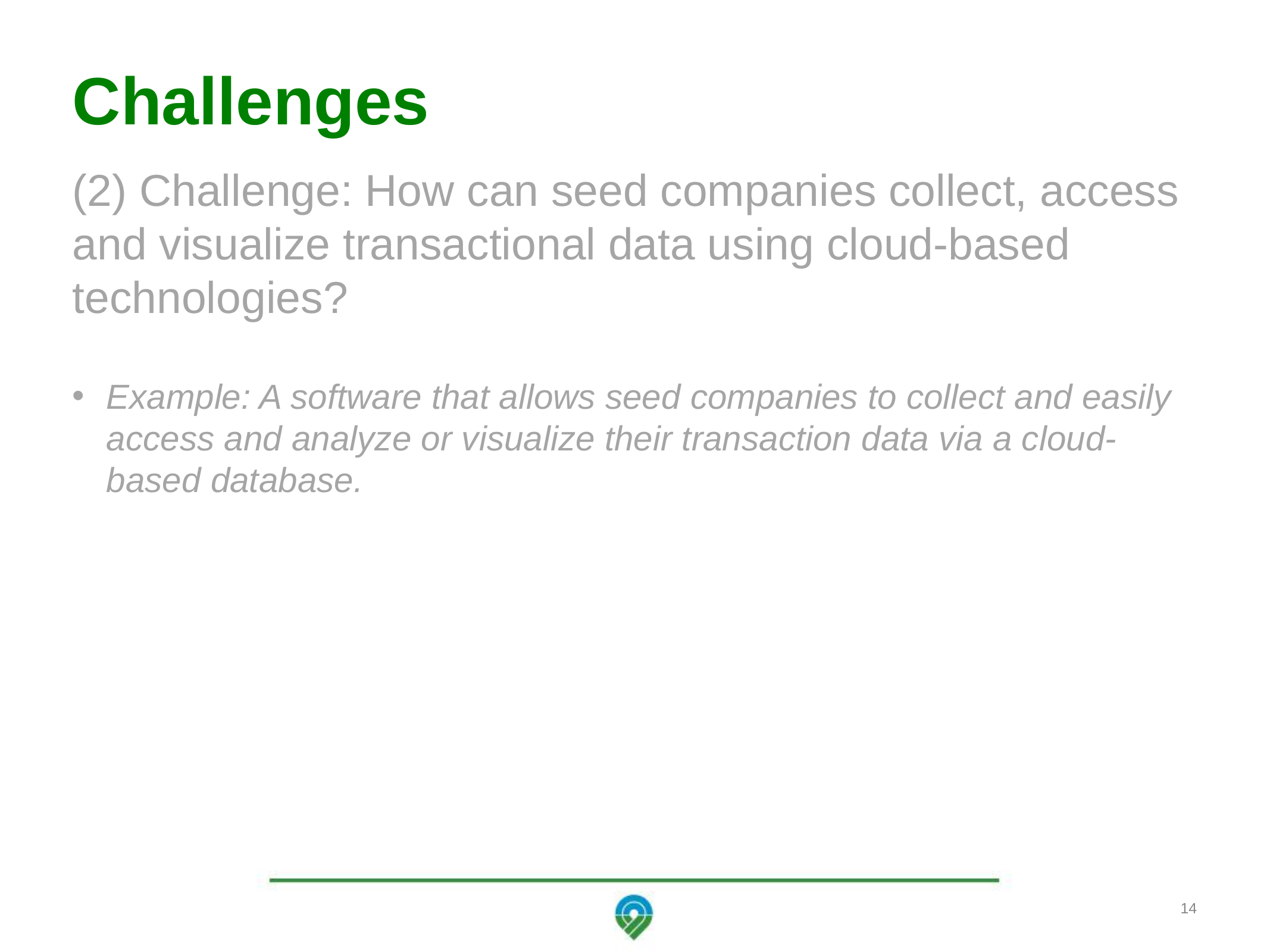

# Challenges
(2) Challenge: How can seed companies collect, access and visualize transactional data using cloud-based technologies?
Example: A software that allows seed companies to collect and easily access and analyze or visualize their transaction data via a cloud-based database.

14